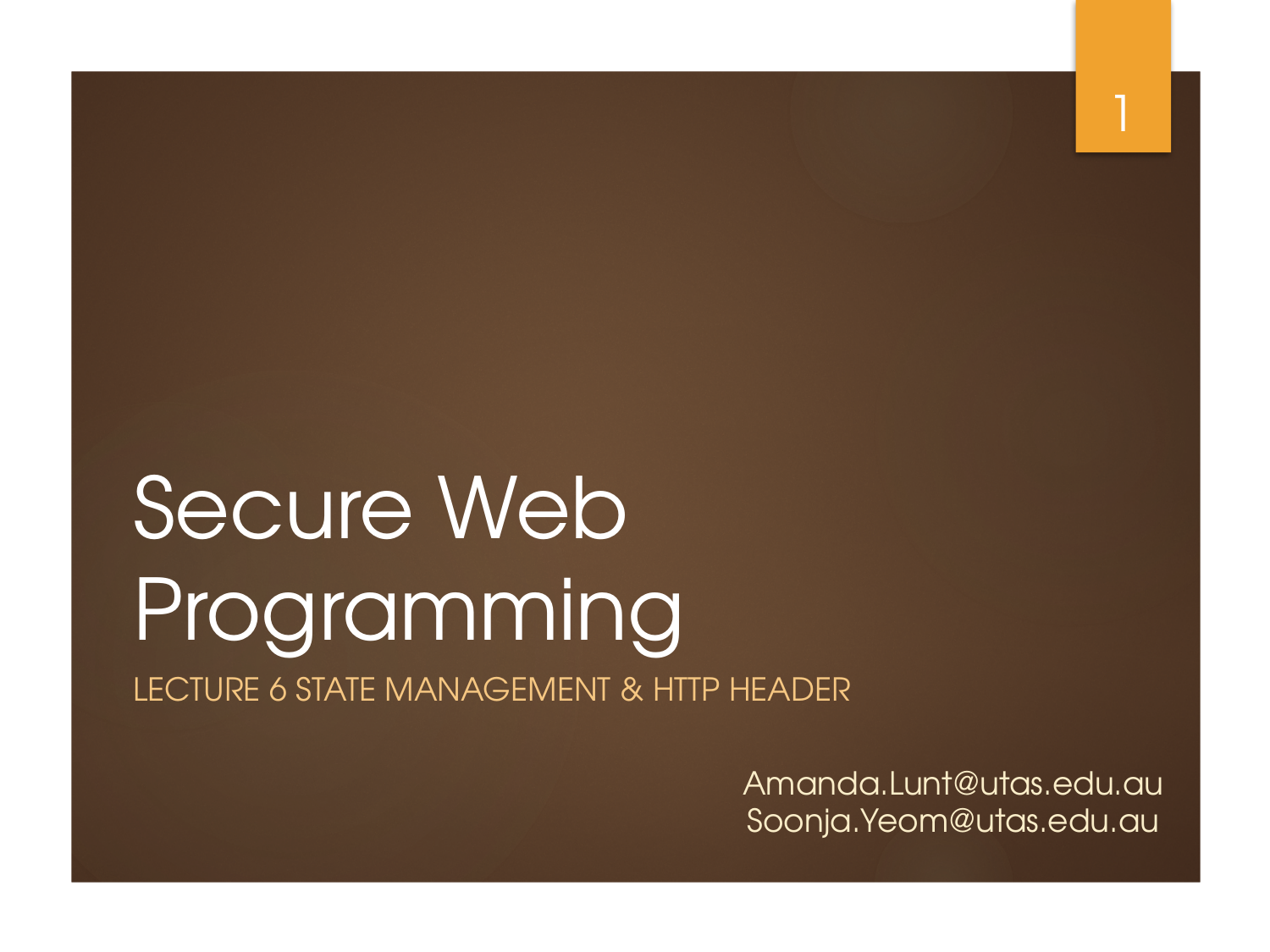

1
# Secure Web Programming
Lecture 6 State management & HTTP header
Amanda.Lunt@utas.edu.au
Soonja.Yeom@utas.edu.au